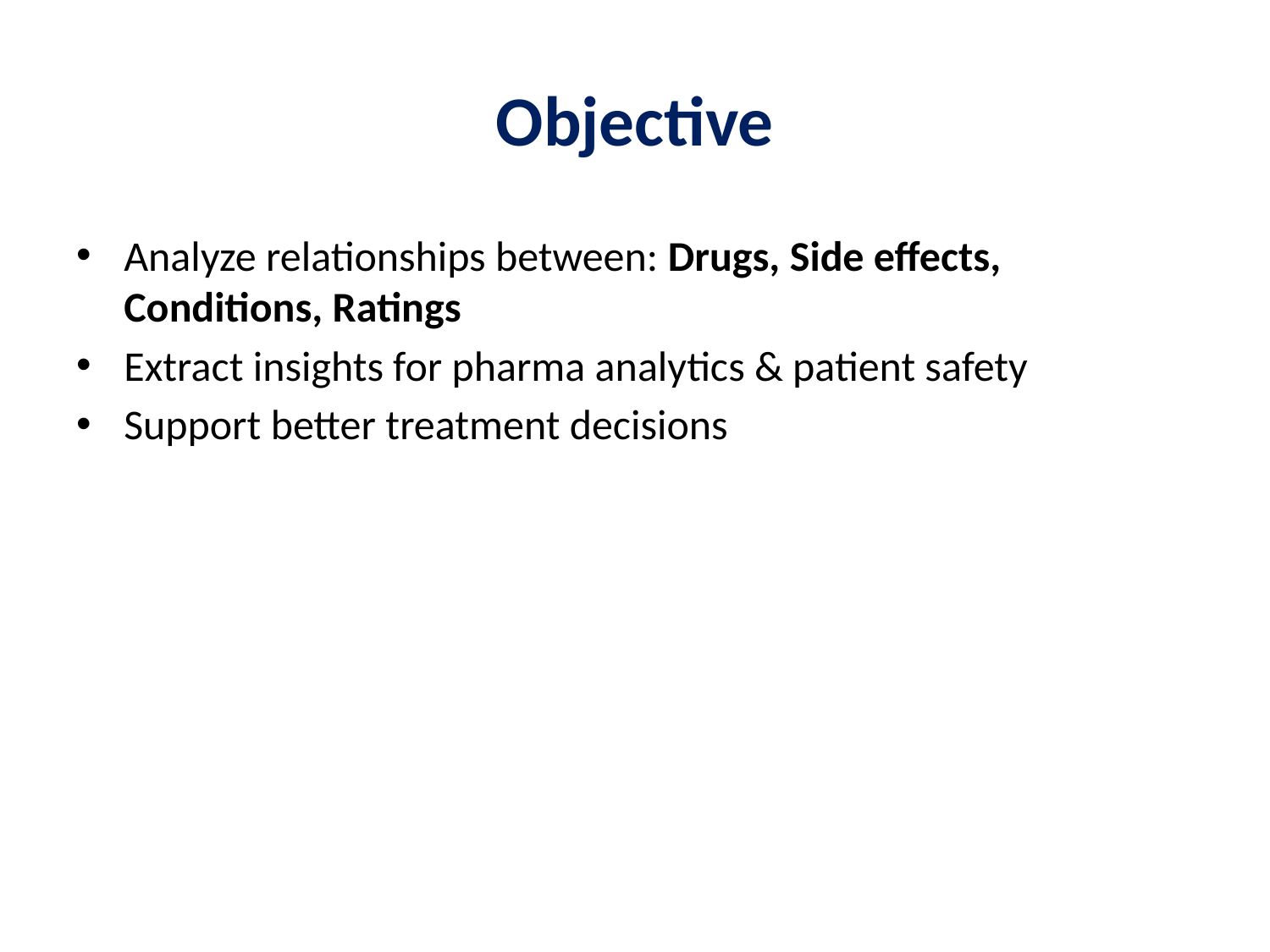

# Objective
Analyze relationships between: Drugs, Side effects, Conditions, Ratings
Extract insights for pharma analytics & patient safety
Support better treatment decisions